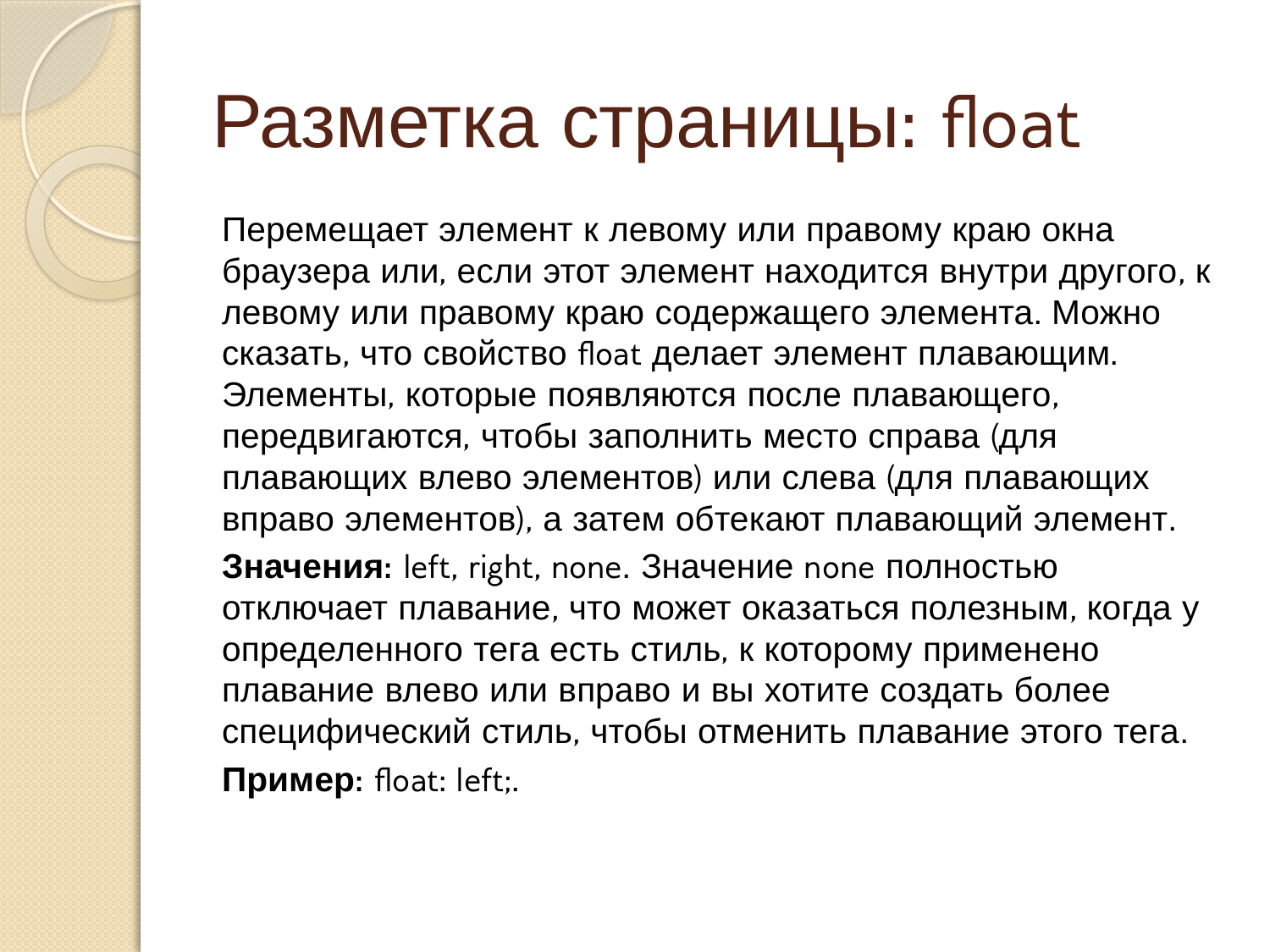

# Разметка страницы: float
Перемещает элемент к левому или правому краю окна браузера или, если этот элемент находится внутри другого, к левому или правому краю содержащего элемента. Можно сказать, что свойство float делает элемент плавающим. Элементы, которые появляются после плавающего, передвигаются, чтобы заполнить место справа (для плавающих влево элементов) или слева (для плавающих вправо элементов), а затем обтекают плавающий элемент.
Значения: left, right, none. Значение none полностью отключает плавание, что может оказаться полезным, когда у определенного тега есть стиль, к которому применено плавание влево или вправо и вы хотите создать более специфический стиль, чтобы отменить плавание этого тега.
Пример: float: left;.